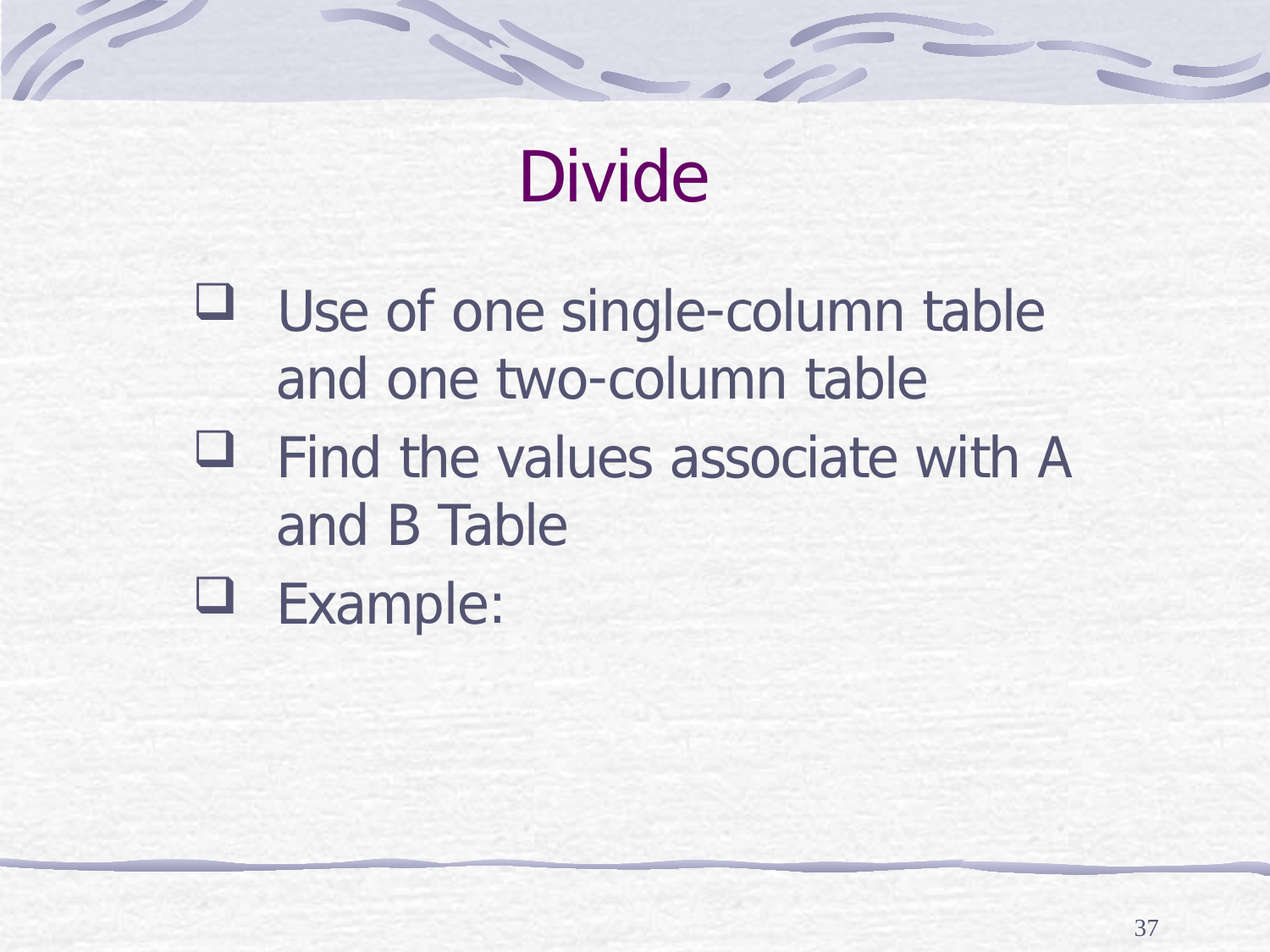

# Divide
Use of one single-column table and one two-column table
Find the values associate with A and B Table
Example:
37